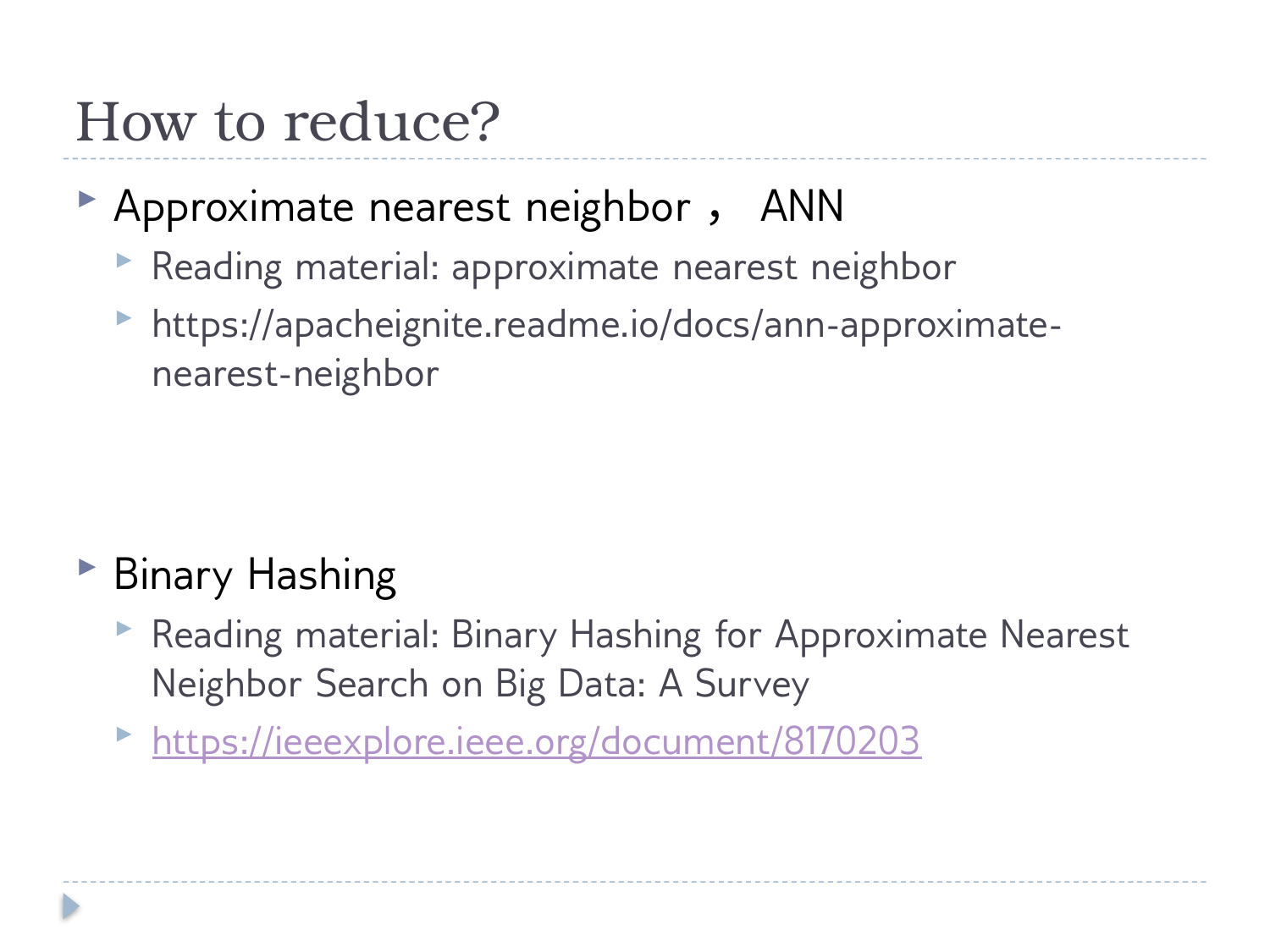

# How to reduce?
Approximate nearest neighbor，ANN
Reading material: approximate nearest neighbor
https://apacheignite.readme.io/docs/ann-approximate-nearest-neighbor

Binary Hashing
Reading material: Binary Hashing for Approximate Nearest Neighbor Search on Big Data: A Survey
https://ieeexplore.ieee.org/document/8170203